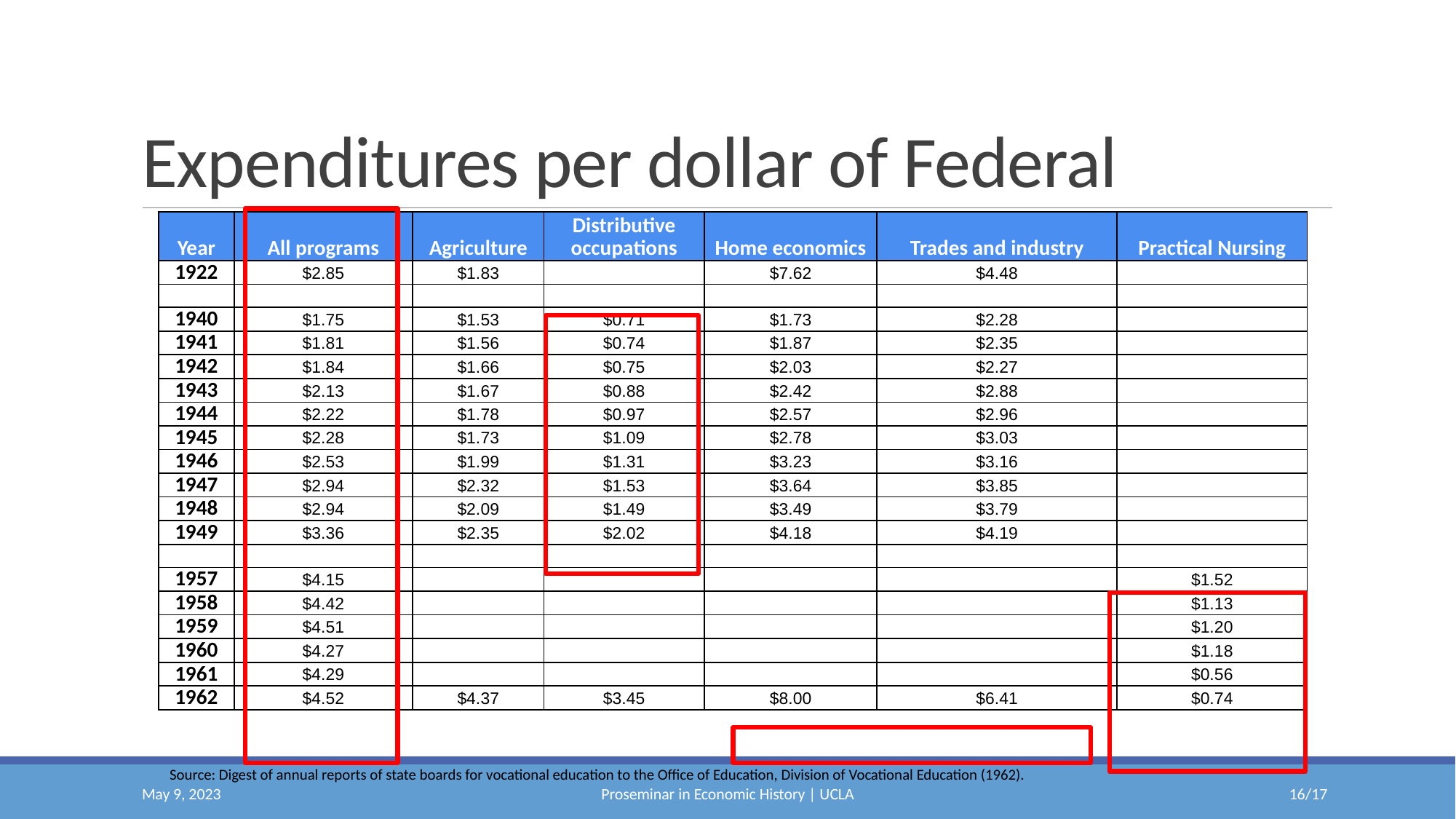

# Expenditures per dollar of Federal

| Year | All programs | Agriculture | Distributive occupations | Home economics | Trades and industry | Practical Nursing |
| --- | --- | --- | --- | --- | --- | --- |
| 1922 | $2.85 | $1.83 |  | $7.62 | $4.48 |  |
|  |  |  |  |  |  |  |
| 1940 | $1.75 | $1.53 | $0.71 | $1.73 | $2.28 |  |
| 1941 | $1.81 | $1.56 | $0.74 | $1.87 | $2.35 |  |
| 1942 | $1.84 | $1.66 | $0.75 | $2.03 | $2.27 |  |
| 1943 | $2.13 | $1.67 | $0.88 | $2.42 | $2.88 |  |
| 1944 | $2.22 | $1.78 | $0.97 | $2.57 | $2.96 |  |
| 1945 | $2.28 | $1.73 | $1.09 | $2.78 | $3.03 |  |
| 1946 | $2.53 | $1.99 | $1.31 | $3.23 | $3.16 |  |
| 1947 | $2.94 | $2.32 | $1.53 | $3.64 | $3.85 |  |
| 1948 | $2.94 | $2.09 | $1.49 | $3.49 | $3.79 |  |
| 1949 | $3.36 | $2.35 | $2.02 | $4.18 | $4.19 |  |
|  |  |  |  |  |  |  |
| 1957 | $4.15 |  |  |  |  | $1.52 |
| 1958 | $4.42 |  |  |  |  | $1.13 |
| 1959 | $4.51 |  |  |  |  | $1.20 |
| 1960 | $4.27 |  |  |  |  | $1.18 |
| 1961 | $4.29 |  |  |  |  | $0.56 |
| 1962 | $4.52 | $4.37 | $3.45 | $8.00 | $6.41 | $0.74 |

Source: Digest of annual reports of state boards for vocational education to the Office of Education, Division of Vocational Education (1962).
May 9, 2023
Proseminar in Economic History | UCLA
16/17